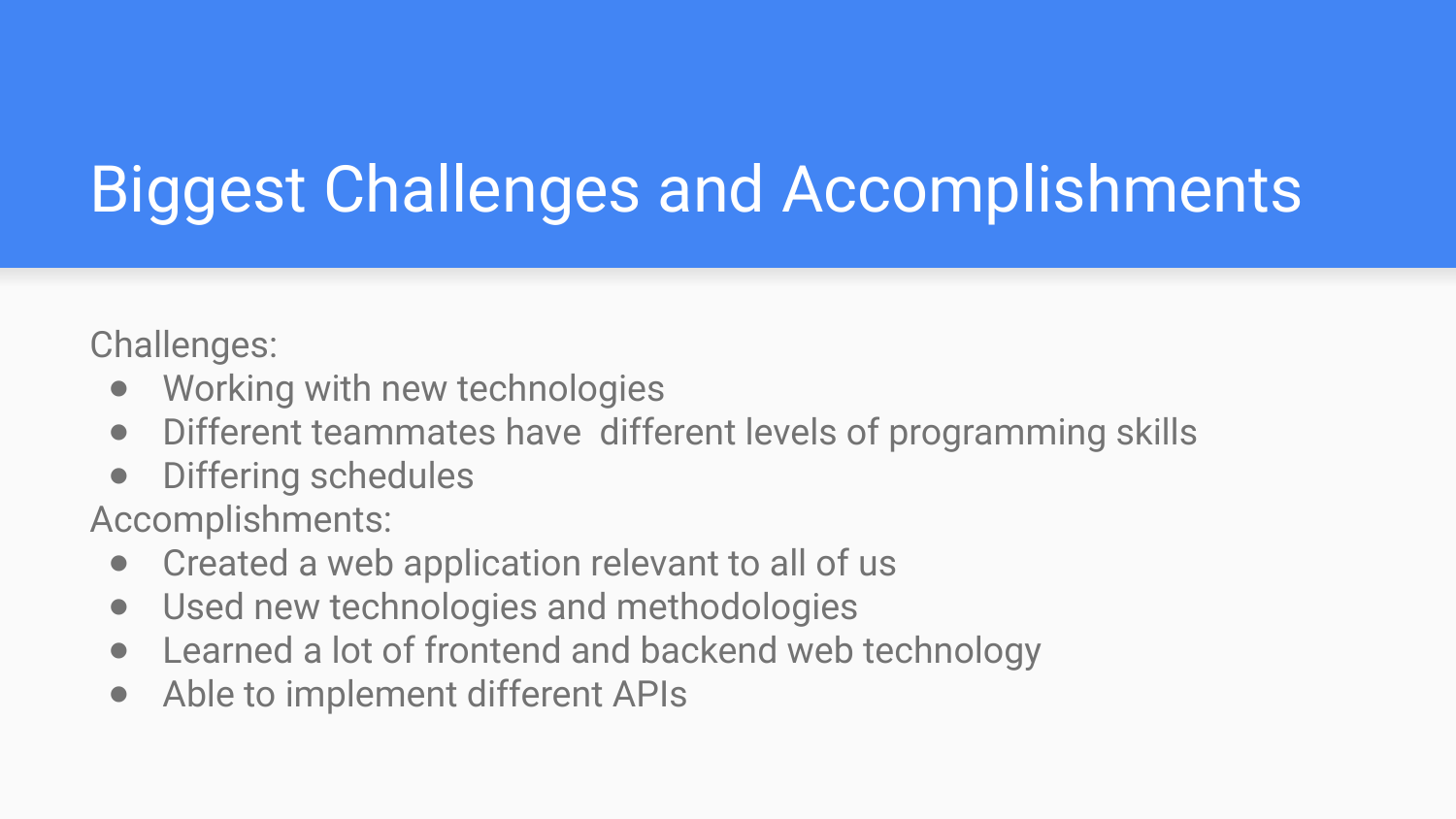

# Biggest Challenges and Accomplishments
Challenges:
Working with new technologies
Different teammates have  different levels of programming skills
Differing schedules
Accomplishments:
Created a web application relevant to all of us
Used new technologies and methodologies
Learned a lot of frontend and backend web technology
Able to implement different APIs